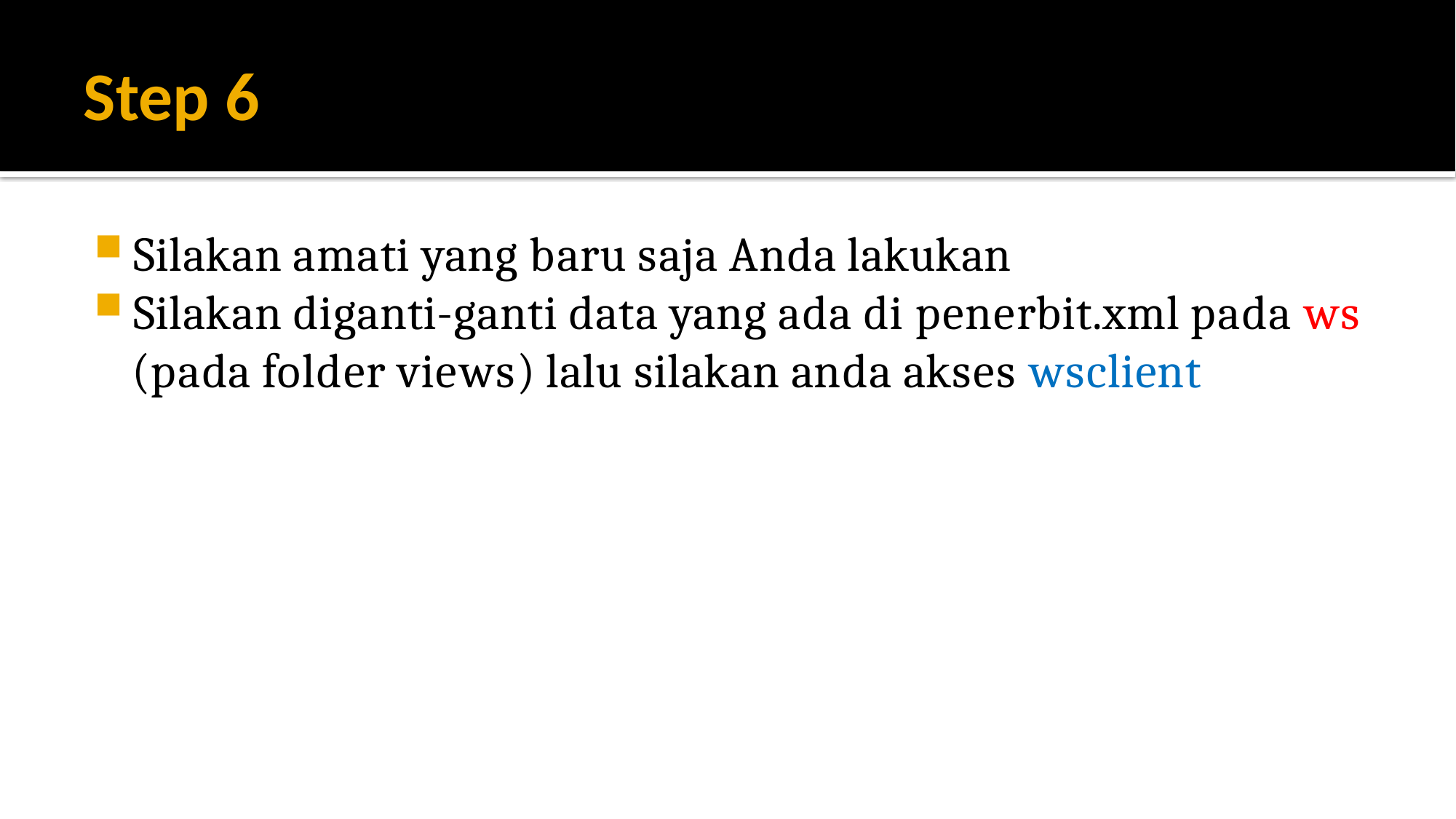

# Step 6
Silakan amati yang baru saja Anda lakukan
Silakan diganti-ganti data yang ada di penerbit.xml pada ws (pada folder views) lalu silakan anda akses wsclient